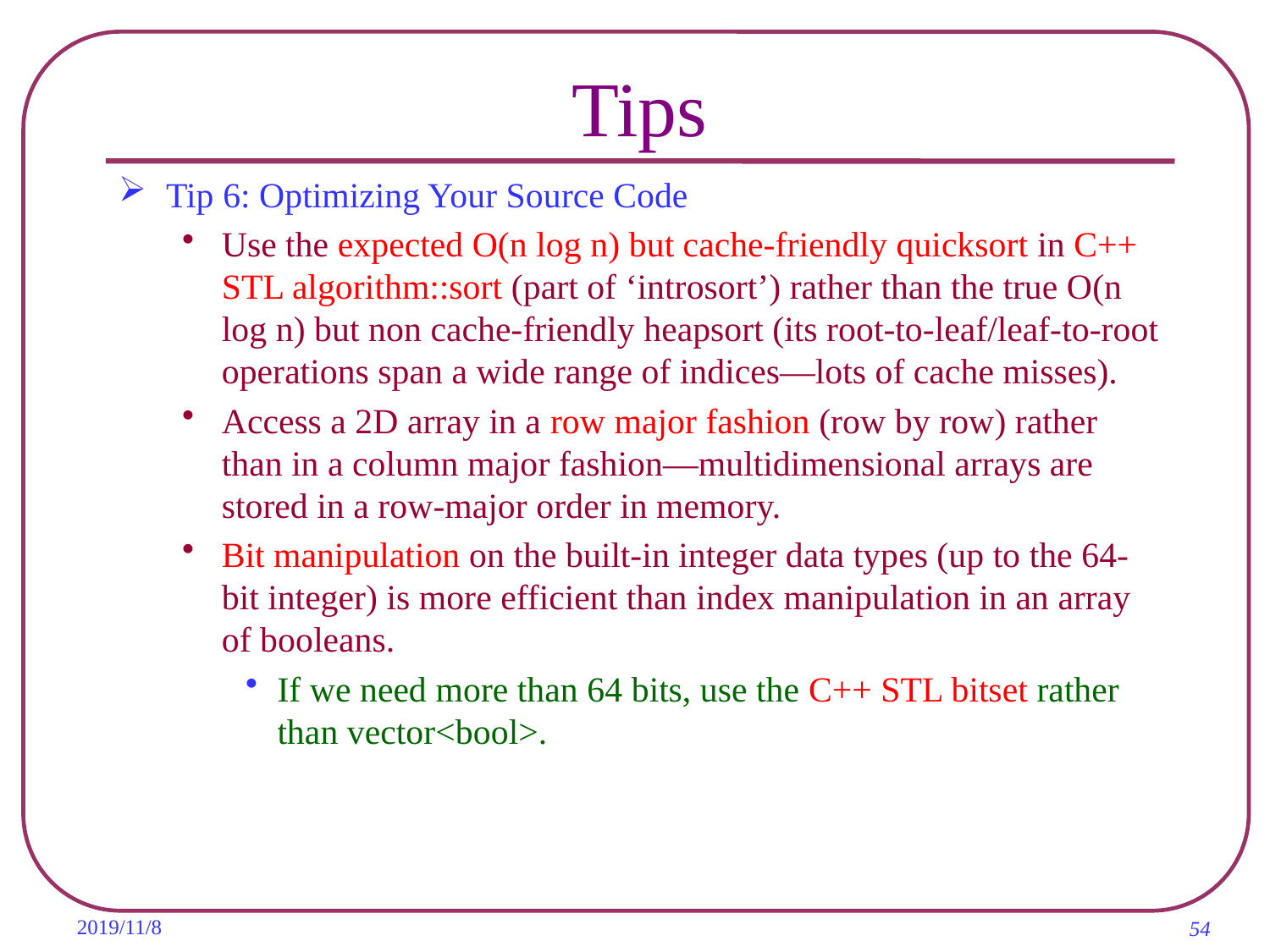

# Tips
Tip 6: Optimizing Your Source Code
Use the expected O(n log n) but cache-friendly quicksort in C++ STL algorithm::sort (part of ‘introsort’) rather than the true O(n log n) but non cache-friendly heapsort (its root-to-leaf/leaf-to-root operations span a wide range of indices—lots of cache misses).
Access a 2D array in a row major fashion (row by row) rather than in a column major fashion—multidimensional arrays are stored in a row-major order in memory.
Bit manipulation on the built-in integer data types (up to the 64-bit integer) is more efficient than index manipulation in an array of booleans.
If we need more than 64 bits, use the C++ STL bitset rather than vector<bool>.
2019/11/8
54